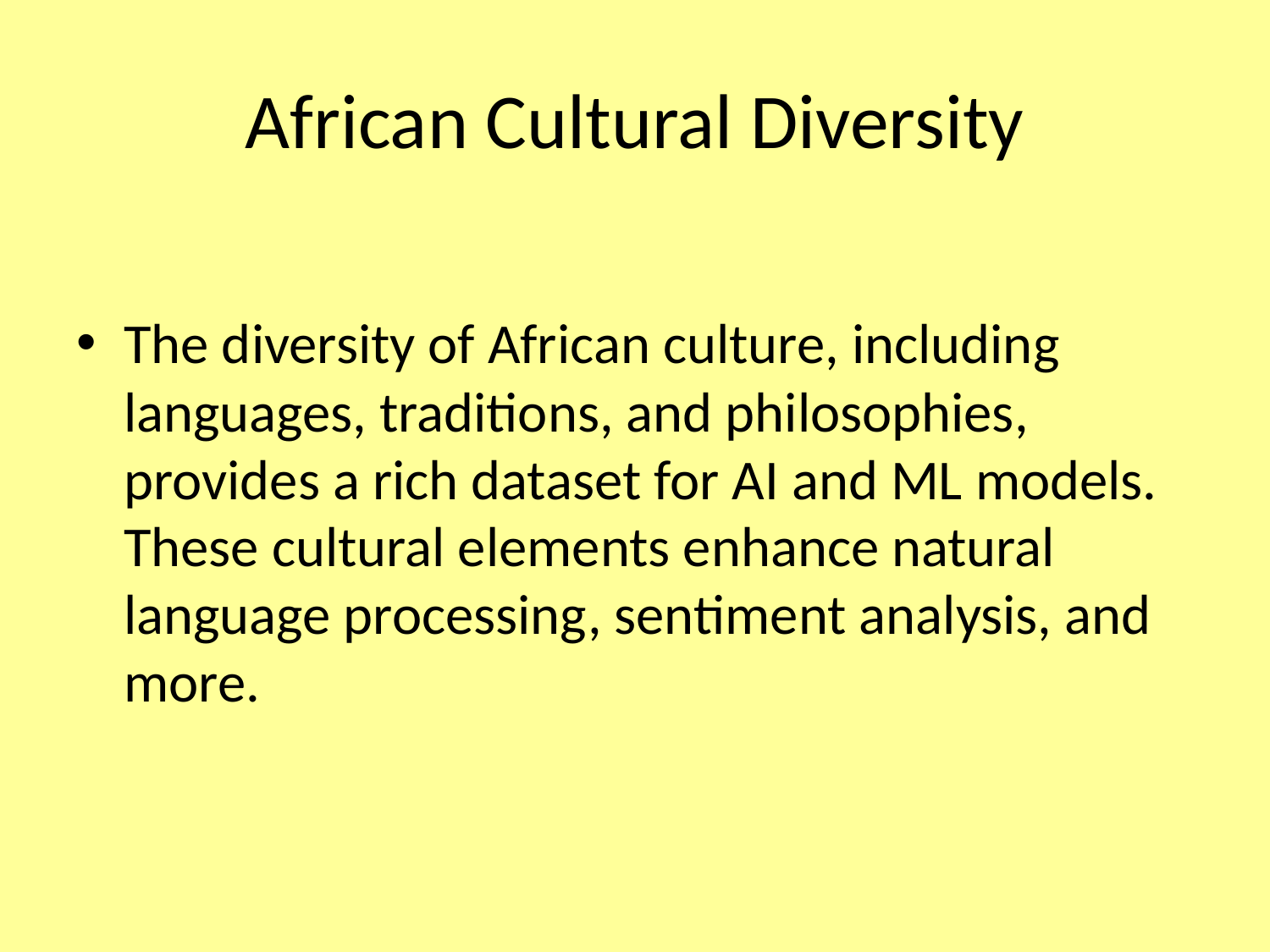

# African Cultural Diversity

The diversity of African culture, including languages, traditions, and philosophies, provides a rich dataset for AI and ML models. These cultural elements enhance natural language processing, sentiment analysis, and more.